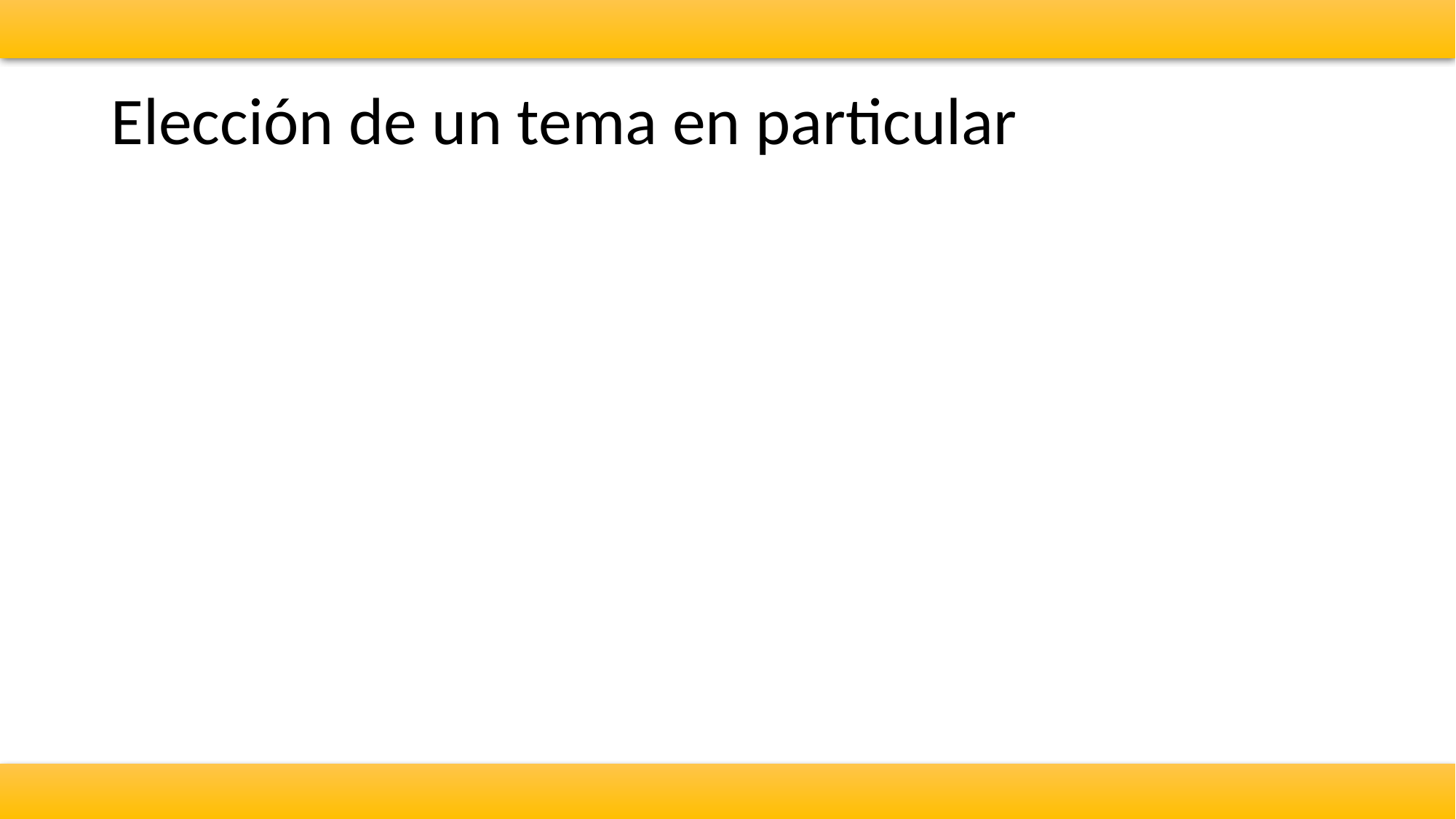

# Elección de un tema en particular